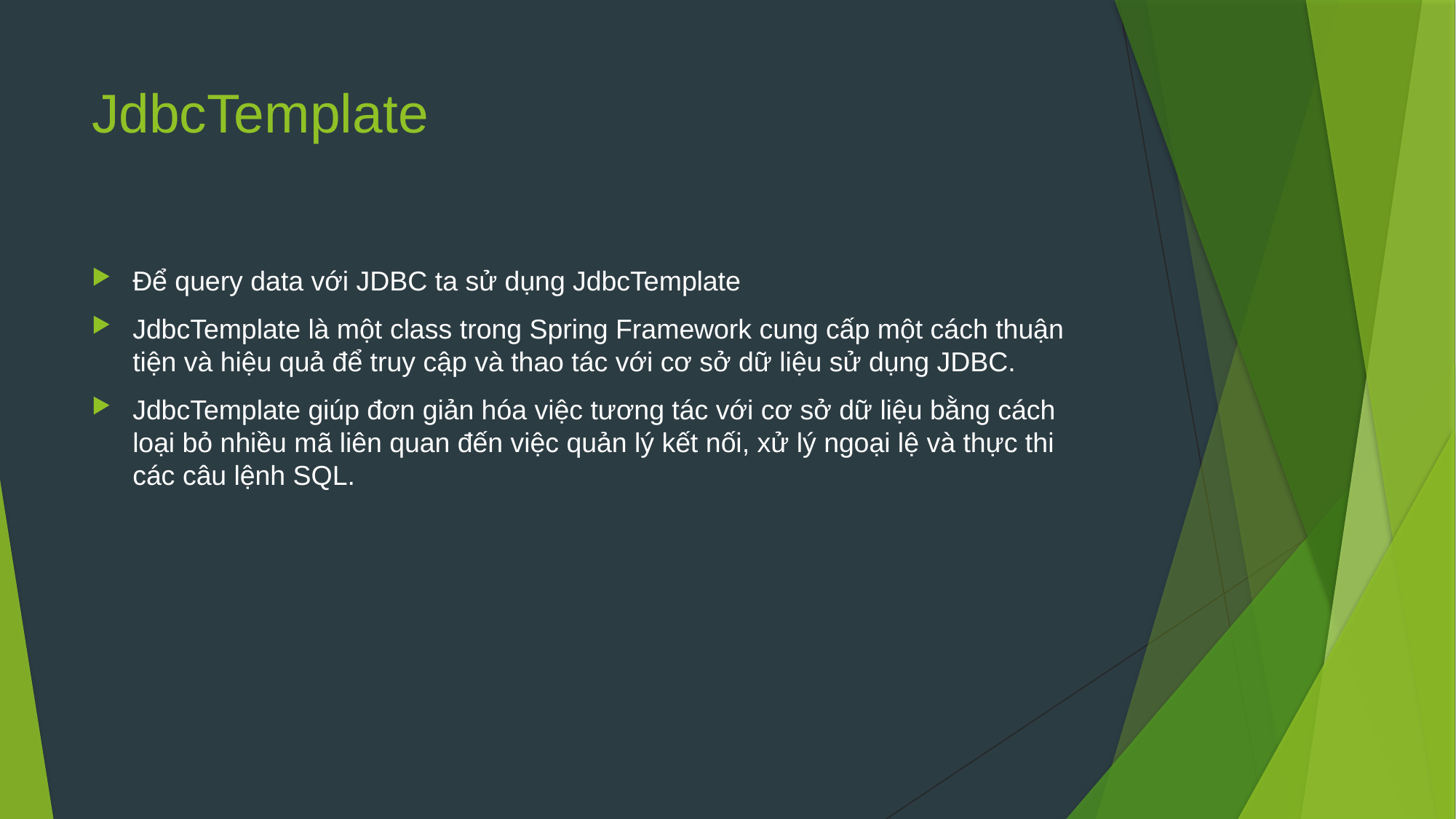

# JdbcTemplate
Để query data với JDBC ta sử dụng JdbcTemplate
JdbcTemplate là một class trong Spring Framework cung cấp một cách thuận tiện và hiệu quả để truy cập và thao tác với cơ sở dữ liệu sử dụng JDBC.
JdbcTemplate giúp đơn giản hóa việc tương tác với cơ sở dữ liệu bằng cách loại bỏ nhiều mã liên quan đến việc quản lý kết nối, xử lý ngoại lệ và thực thi các câu lệnh SQL.